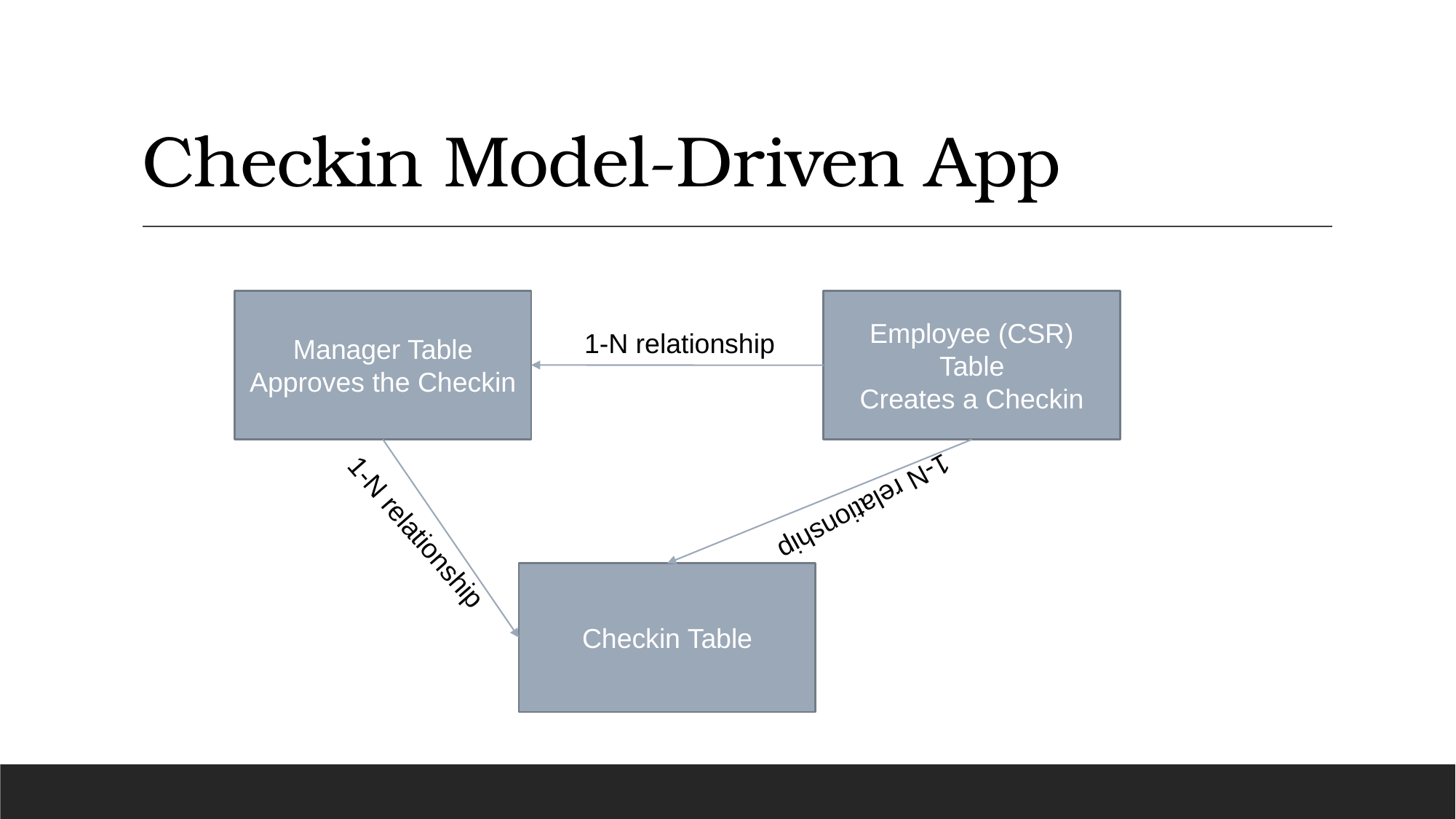

# Checkin Model-Driven App
Manager Table
Approves the Checkin
Employee (CSR) Table
Creates a Checkin
1-N relationship
1-N relationship
1-N relationship
Checkin Table